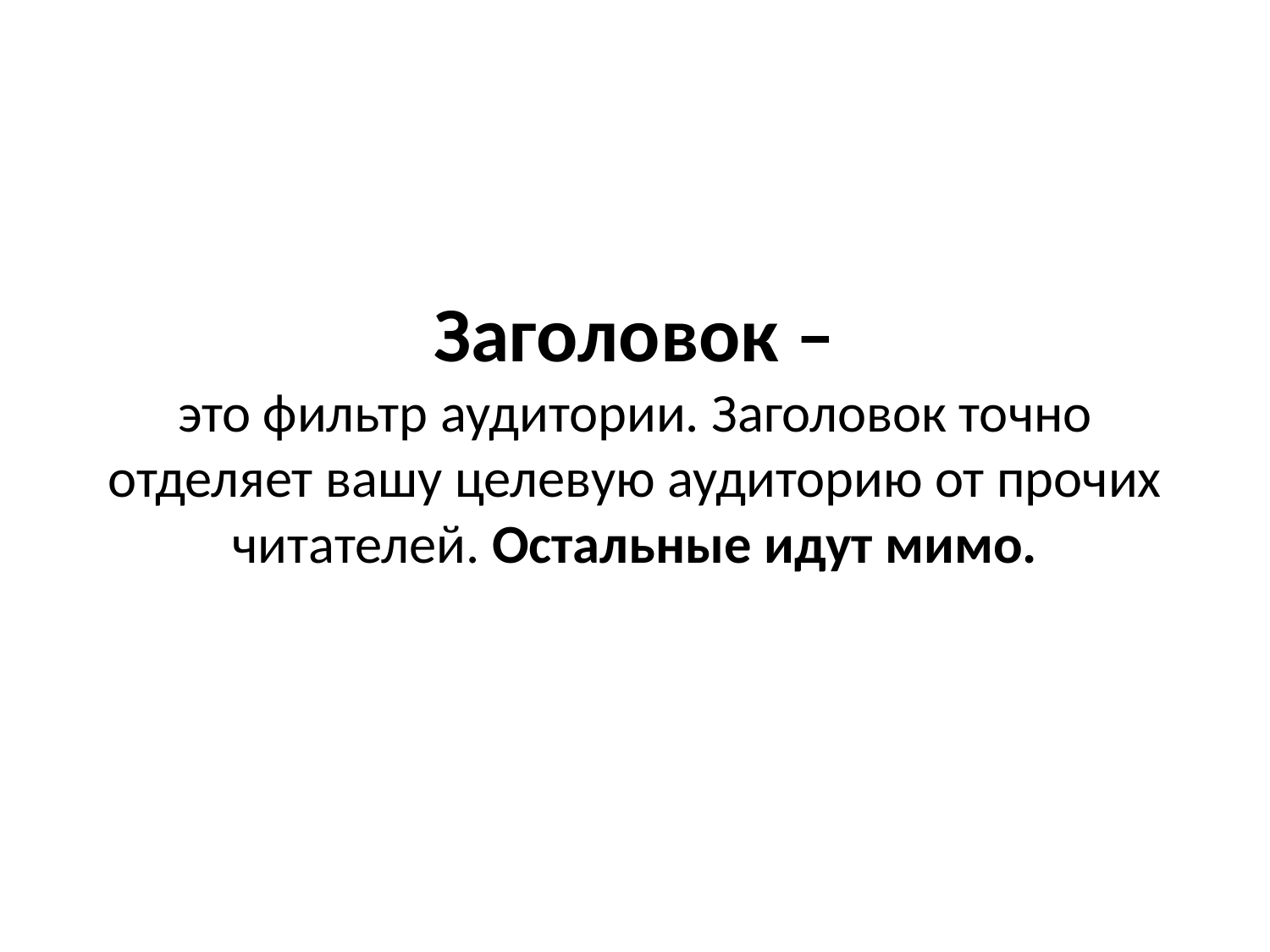

# Заголовок – это фильтр аудитории. Заголовок точно отделяет вашу целевую аудиторию от прочих читателей. Остальные идут мимо.